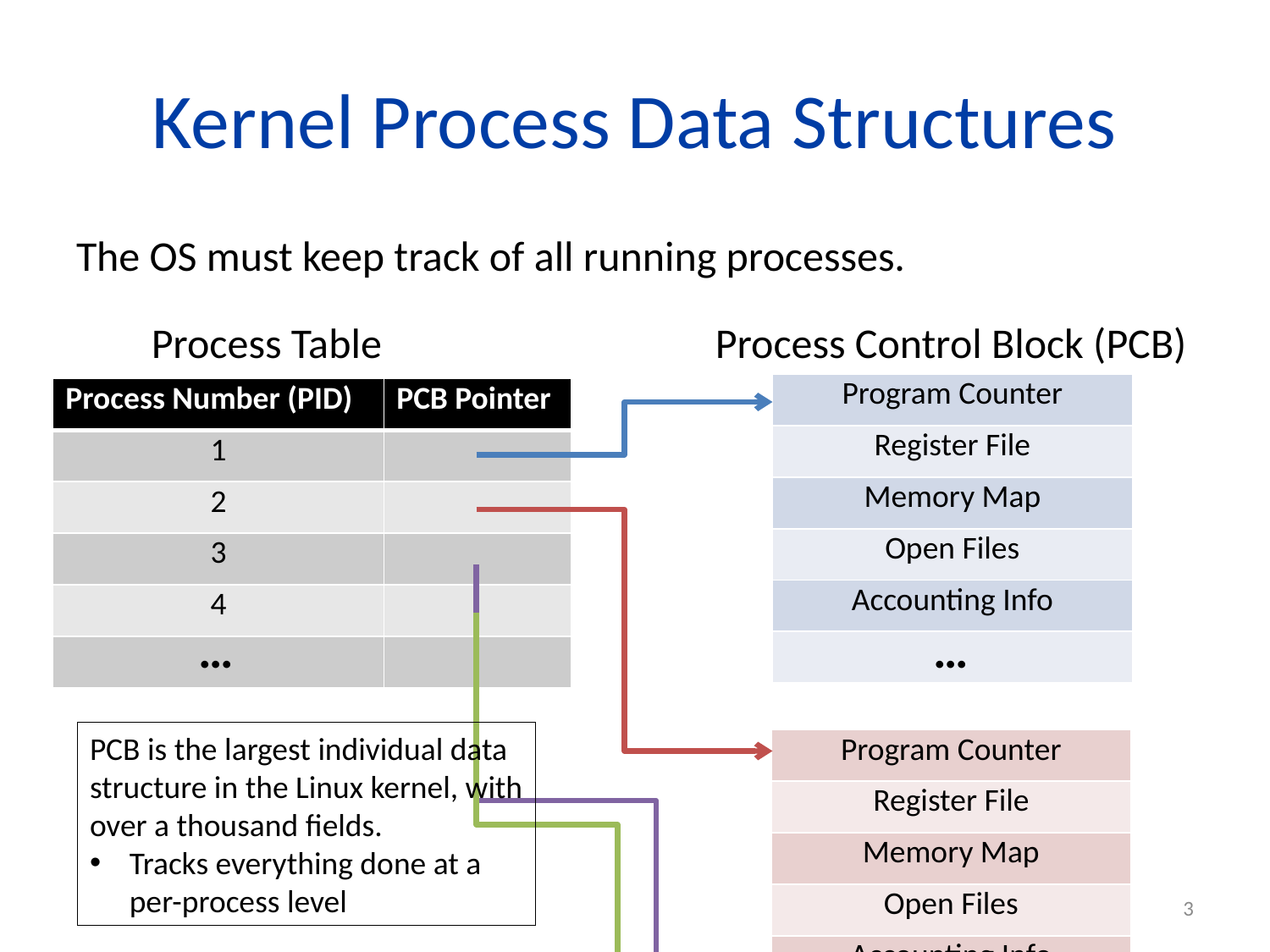

# Kernel Process Data Structures
The OS must keep track of all running processes.
Process Control Block (PCB)
Process Table
| Program Counter |
| --- |
| Register File |
| Memory Map |
| Open Files |
| Accounting Info |
|  |
| Process Number (PID) | PCB Pointer |
| --- | --- |
| 1 |  |
| 2 |  |
| 3 |  |
| 4 |  |
|  |  |
…
…
PCB is the largest individual data
structure in the Linux kernel, with
over a thousand fields.
Tracks everything done at a
per-process level
| Program Counter |
| --- |
| Register File |
| Memory Map |
| Open Files |
| Accounting Info |
|  |
3